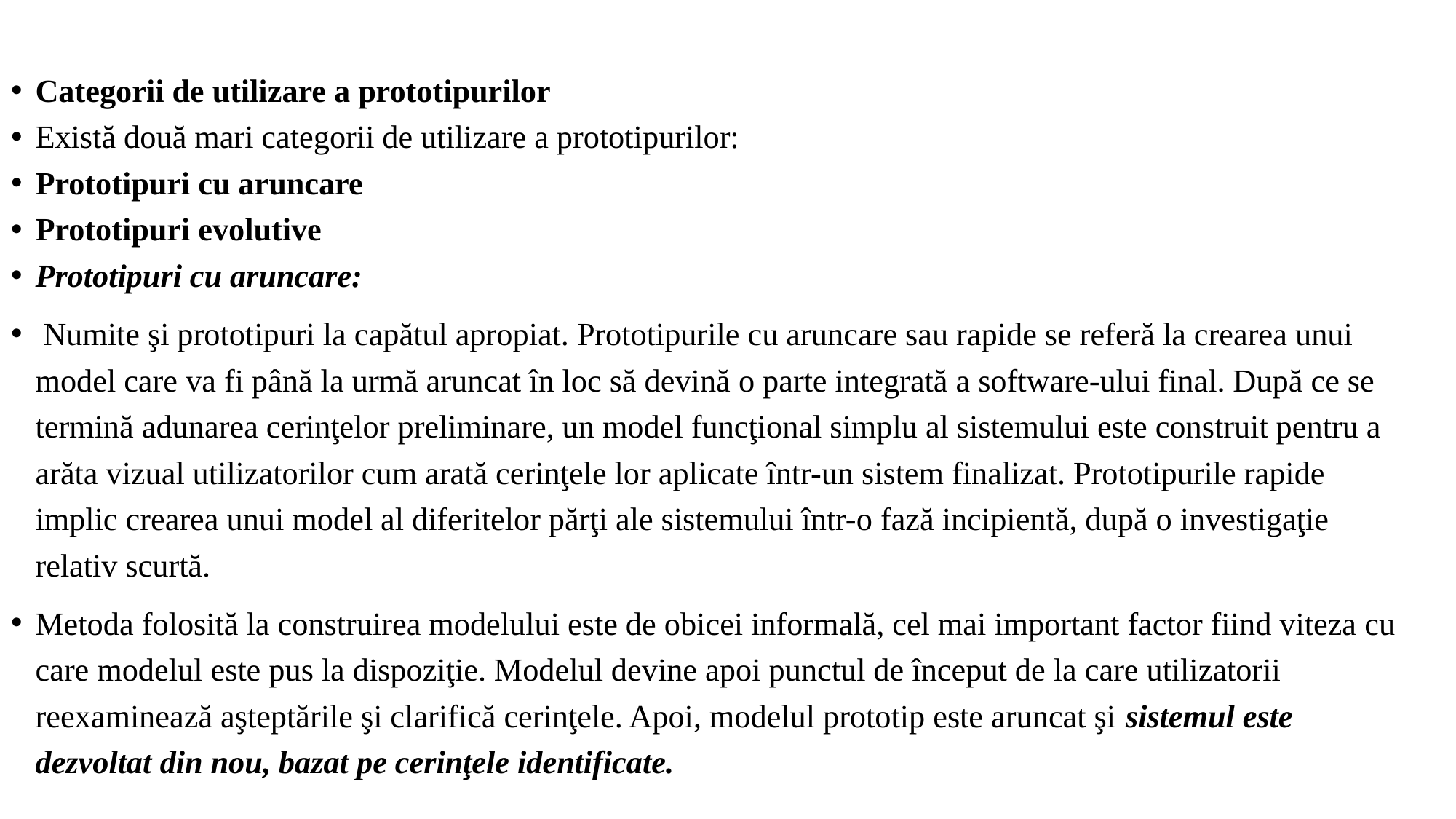

Categorii de utilizare a prototipurilor
Există două mari categorii de utilizare a prototipurilor:
Prototipuri cu aruncare
Prototipuri evolutive
Prototipuri cu aruncare:
 Numite şi prototipuri la capătul apropiat. Prototipurile cu aruncare sau rapide se referă la crearea unui model care va fi până la urmă aruncat în loc să devină o parte integrată a software-ului final. După ce se termină adunarea cerinţelor preliminare, un model funcţional simplu al sistemului este construit pentru a arăta vizual utilizatorilor cum arată cerinţele lor aplicate într-un sistem finalizat. Prototipurile rapide implic crearea unui model al diferitelor părţi ale sistemului într-o fază incipientă, după o investigaţie relativ scurtă.
Metoda folosită la construirea modelului este de obicei informală, cel mai important factor fiind viteza cu care modelul este pus la dispoziţie. Modelul devine apoi punctul de început de la care utilizatorii reexaminează aşteptările şi clarifică cerinţele. Apoi, modelul prototip este aruncat şi sistemul este dezvoltat din nou, bazat pe cerinţele identificate.